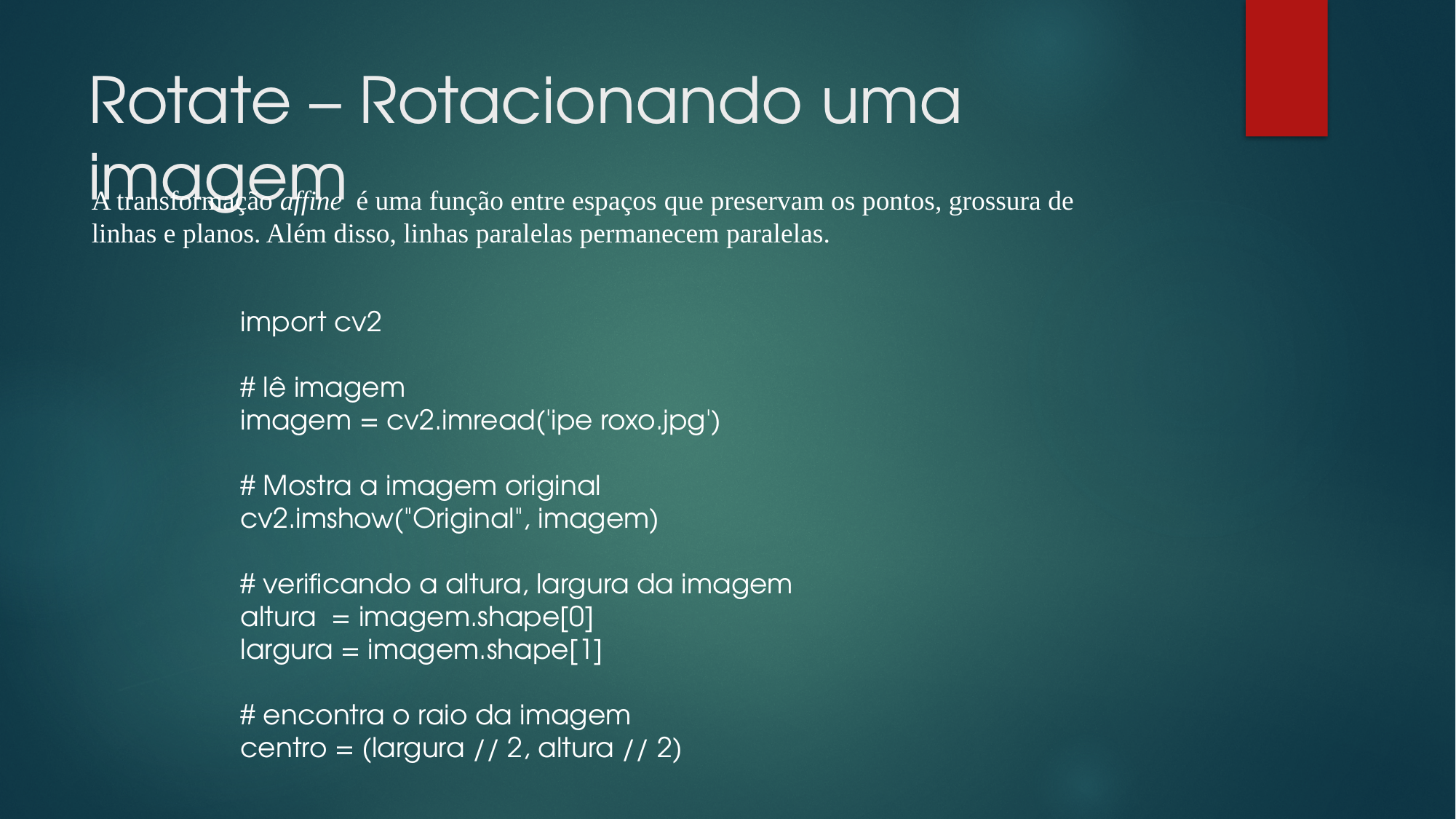

# Rotate – Rotacionando uma imagem

A transformação affine  é uma função entre espaços que preservam os pontos, grossura de linhas e planos. Além disso, linhas paralelas permanecem paralelas.
import cv2

# lê imagem
imagem = cv2.imread('ipe roxo.jpg')

# Mostra a imagem original
cv2.imshow("Original", imagem)

# verificando a altura, largura da imagem
altura  = imagem.shape[0]
largura = imagem.shape[1]

# encontra o raio da imagem
centro = (largura // 2, altura // 2)